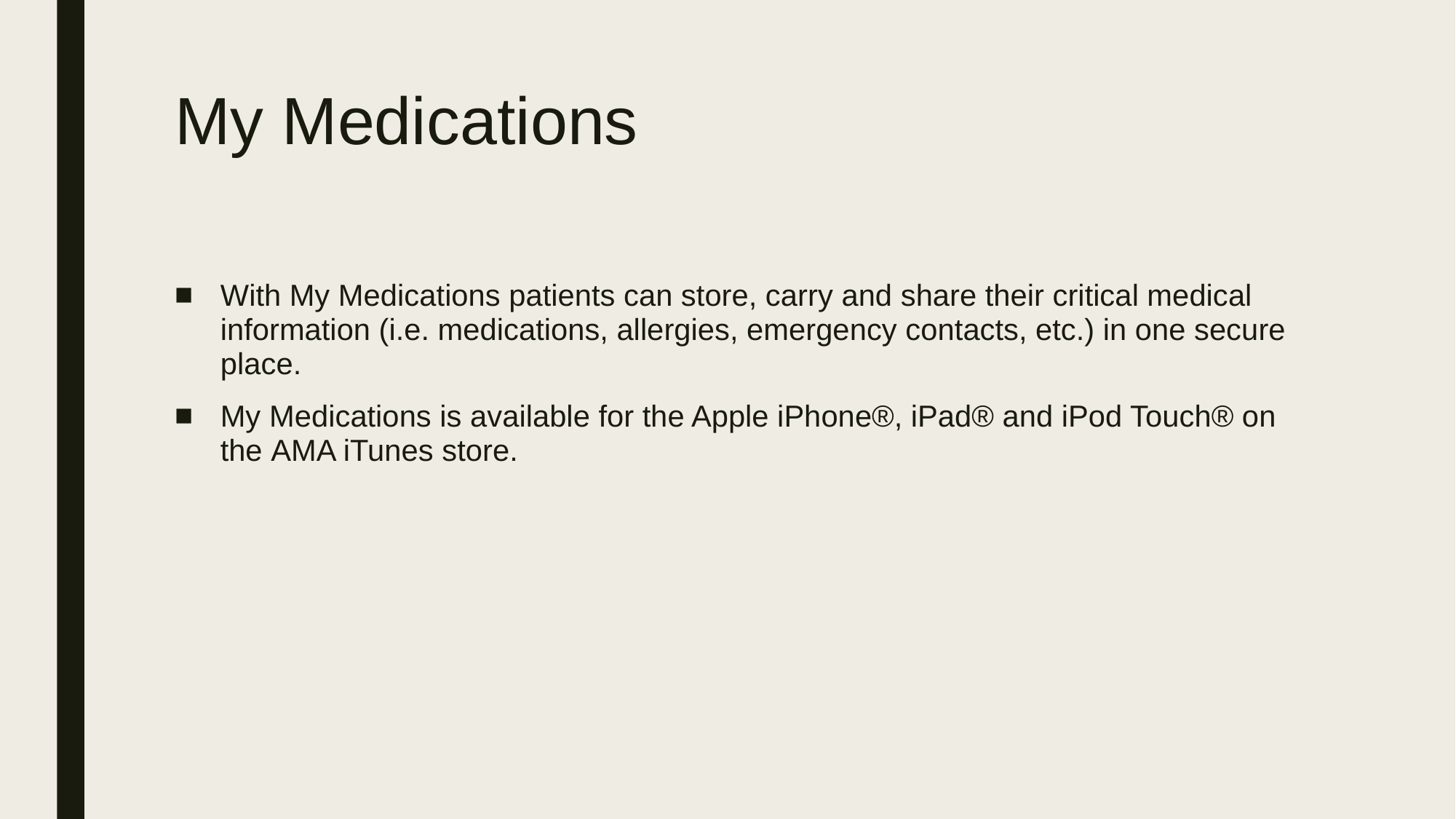

# My Medications
With My Medications patients can store, carry and share their critical medical information (i.e. medications, allergies, emergency contacts, etc.) in one secure place.
My Medications is available for the Apple iPhone®, iPad® and iPod Touch® on the AMA iTunes store.